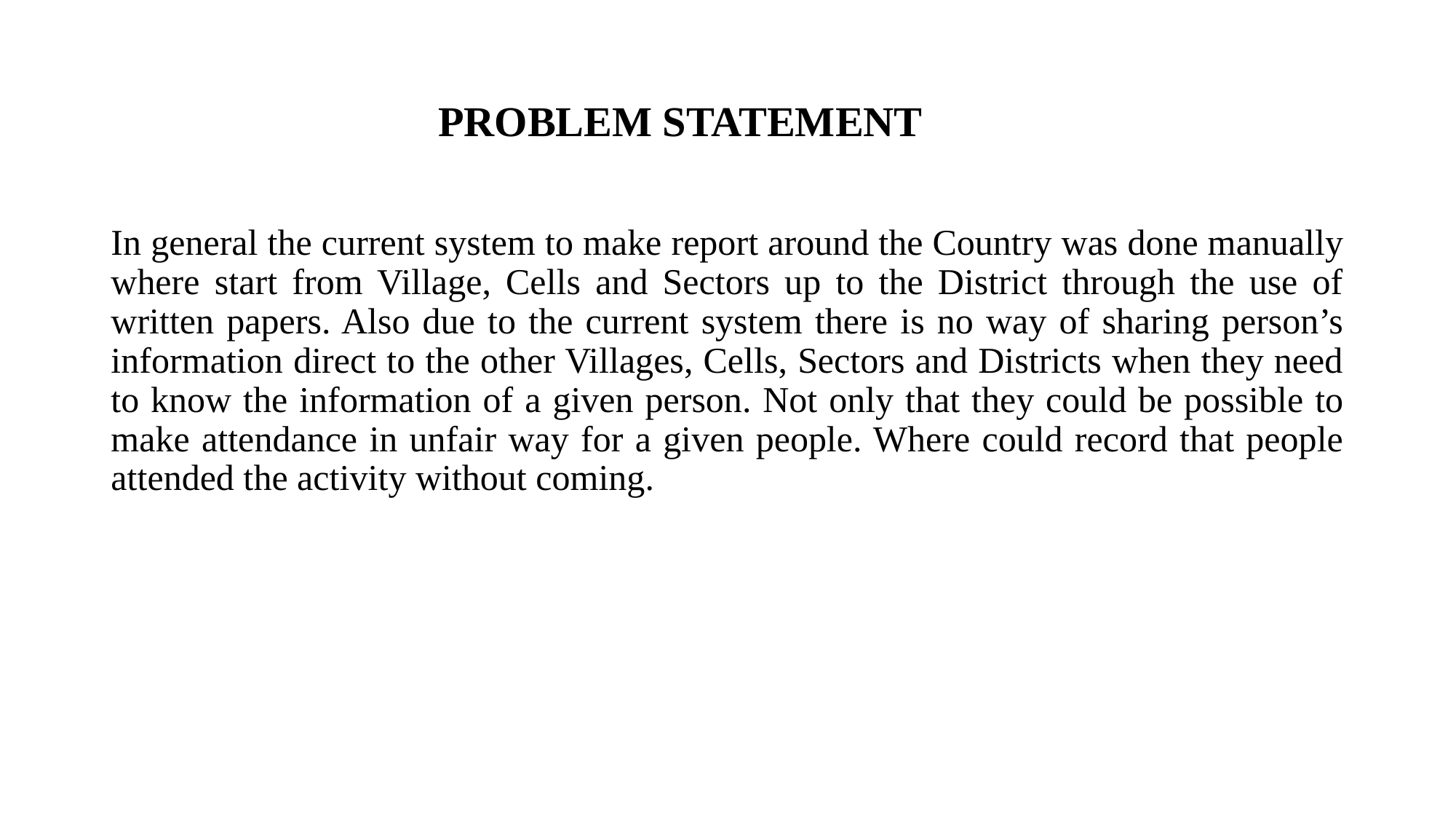

# PROBLEM STATEMENT
In general the current system to make report around the Country was done manually where start from Village, Cells and Sectors up to the District through the use of written papers. Also due to the current system there is no way of sharing person’s information direct to the other Villages, Cells, Sectors and Districts when they need to know the information of a given person. Not only that they could be possible to make attendance in unfair way for a given people. Where could record that people attended the activity without coming.